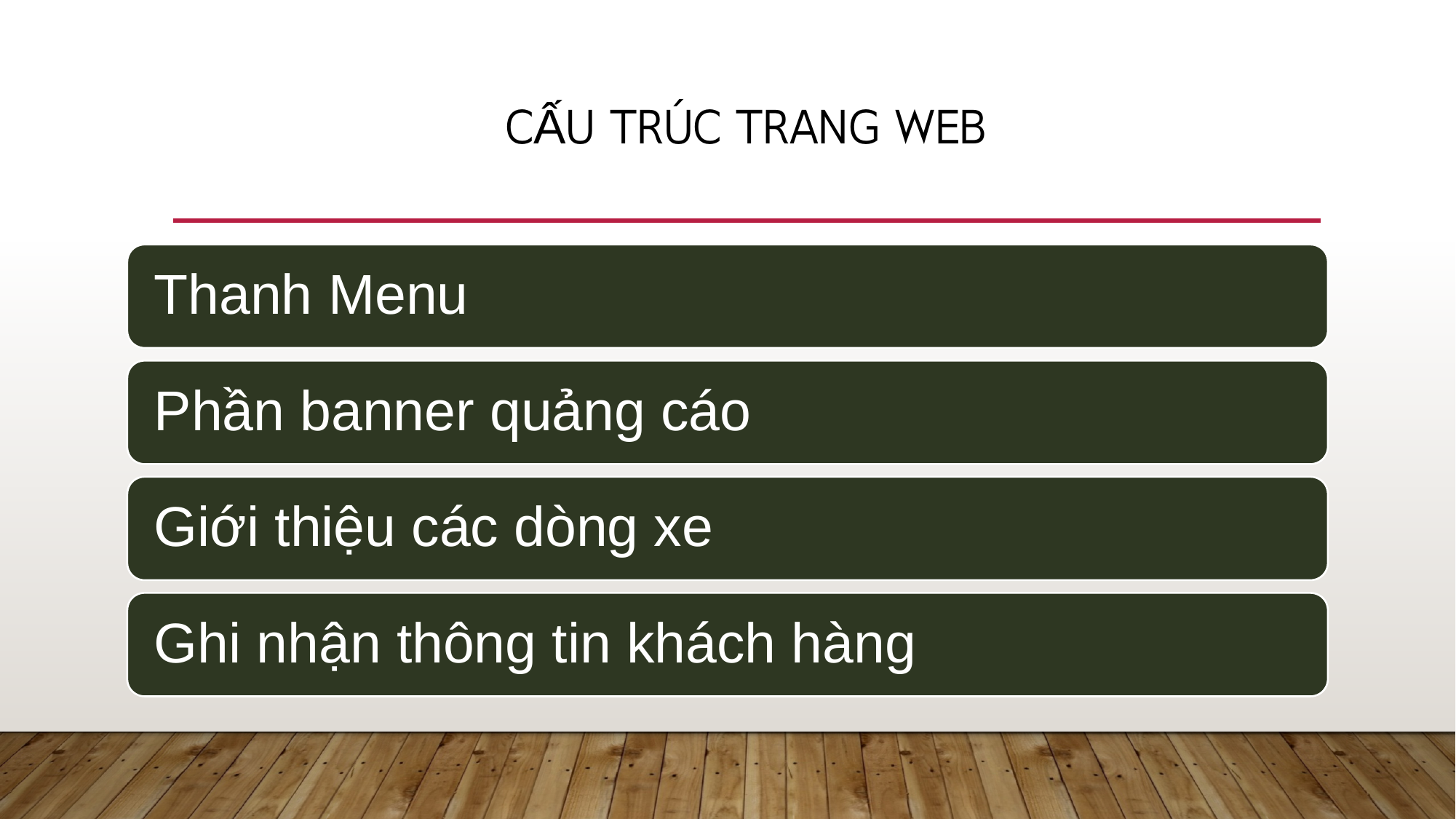

# CẤU TRÚC TRANG WEB
Thanh Menu
Phần banner quảng cáo
Giới thiệu các dòng xe
Ghi nhận thông tin khách hàng